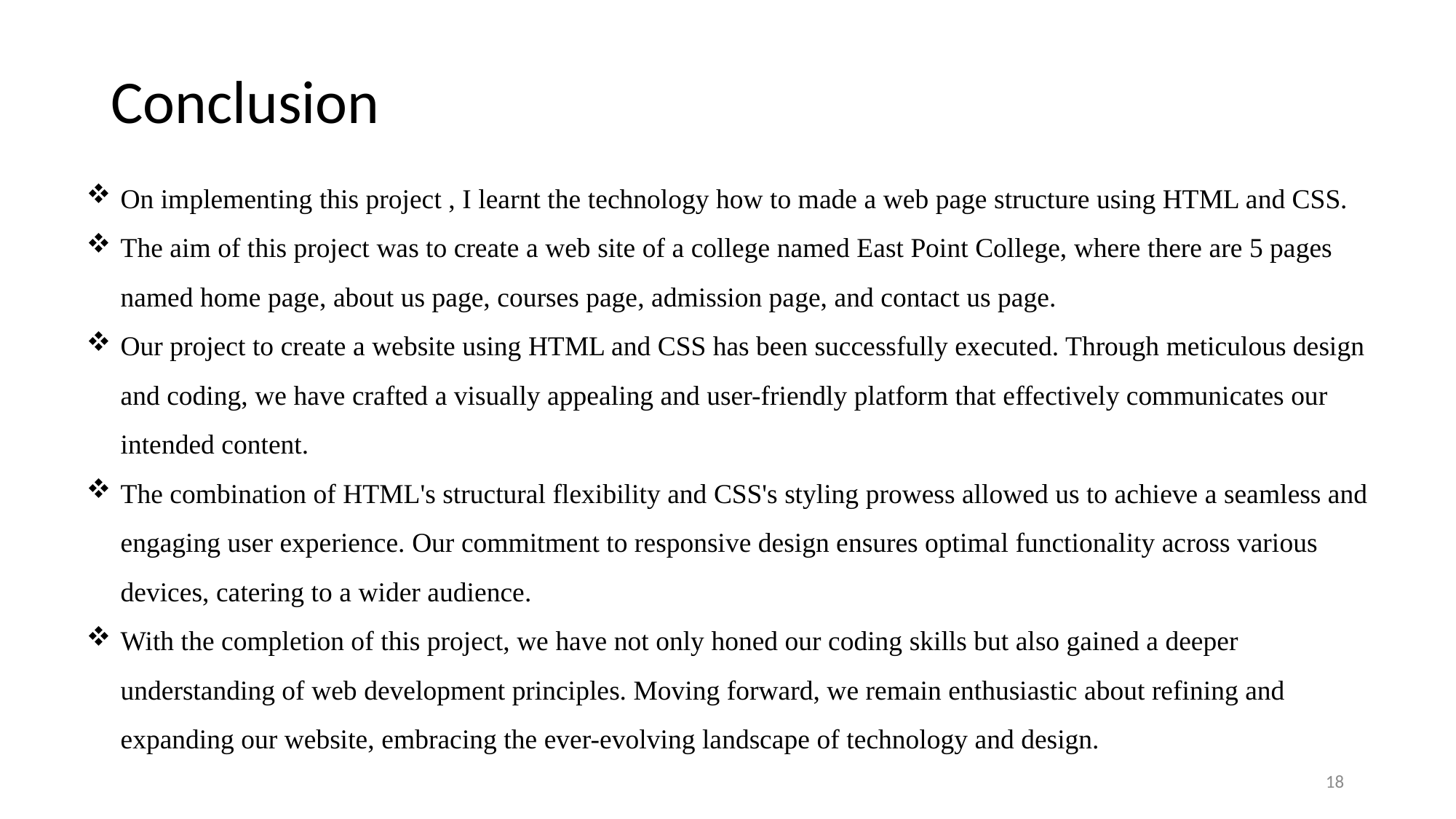

# Conclusion
On implementing this project , I learnt the technology how to made a web page structure using HTML and CSS.
The aim of this project was to create a web site of a college named East Point College, where there are 5 pages named home page, about us page, courses page, admission page, and contact us page.
Our project to create a website using HTML and CSS has been successfully executed. Through meticulous design and coding, we have crafted a visually appealing and user-friendly platform that effectively communicates our intended content.
The combination of HTML's structural flexibility and CSS's styling prowess allowed us to achieve a seamless and engaging user experience. Our commitment to responsive design ensures optimal functionality across various devices, catering to a wider audience.
With the completion of this project, we have not only honed our coding skills but also gained a deeper understanding of web development principles. Moving forward, we remain enthusiastic about refining and expanding our website, embracing the ever-evolving landscape of technology and design.

18